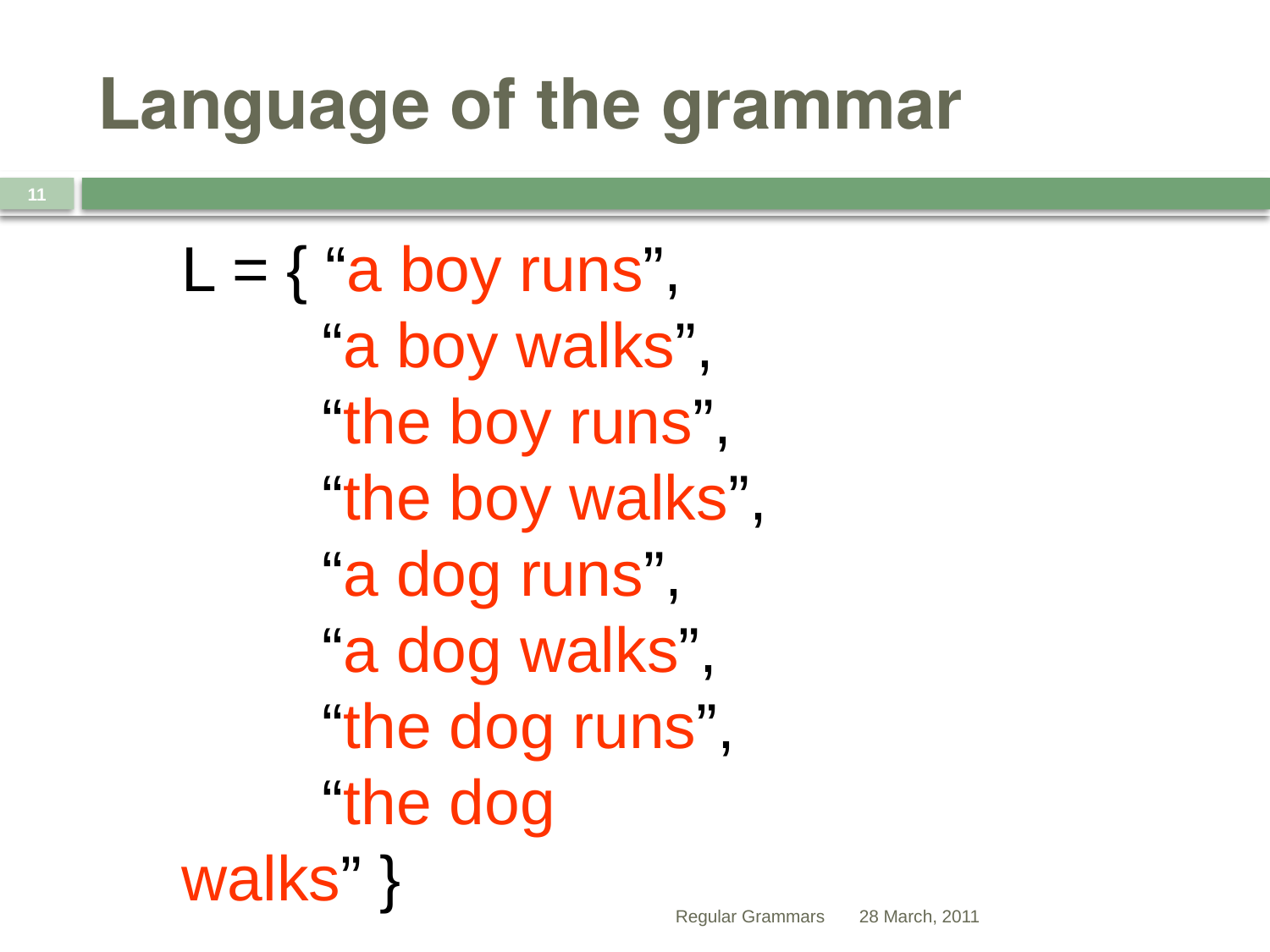

# Language of the grammar
11
L = { “a boy runs”,
        “a boy walks”,
        “the boy runs”,
        “the boy walks”,
        “a dog runs”,
        “a dog walks”,
        “the dog runs”,
        “the dog walks” }
Regular Grammars
28 March, 2011